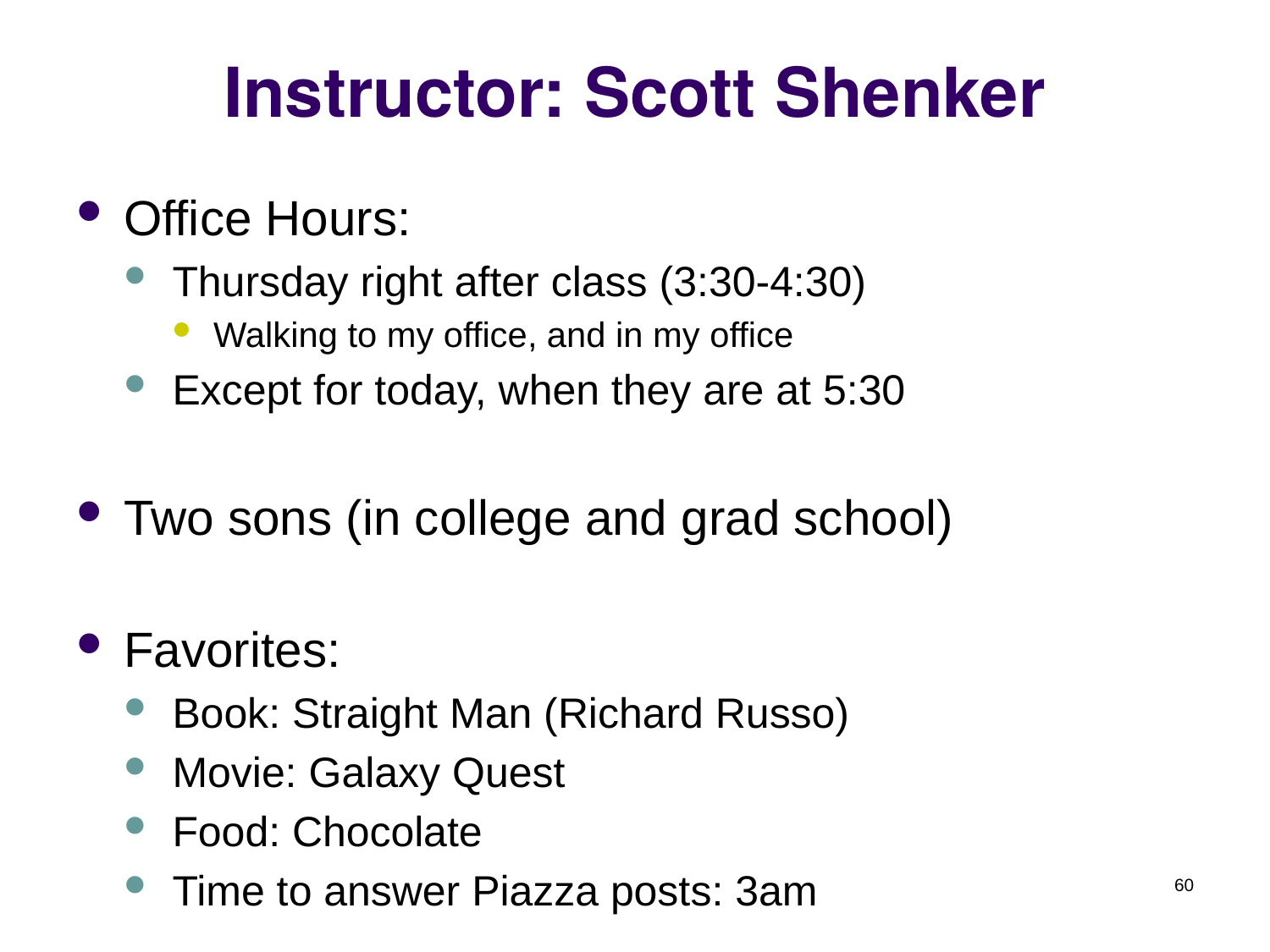

# Instructor: Scott Shenker
Office Hours:
Thursday right after class (3:30-4:30)
Walking to my office, and in my office
Except for today, when they are at 5:30

Two sons (in college and grad school)

Favorites:
Book: Straight Man (Richard Russo)
Movie: Galaxy Quest
Food: Chocolate
Time to answer Piazza posts: 3am
60